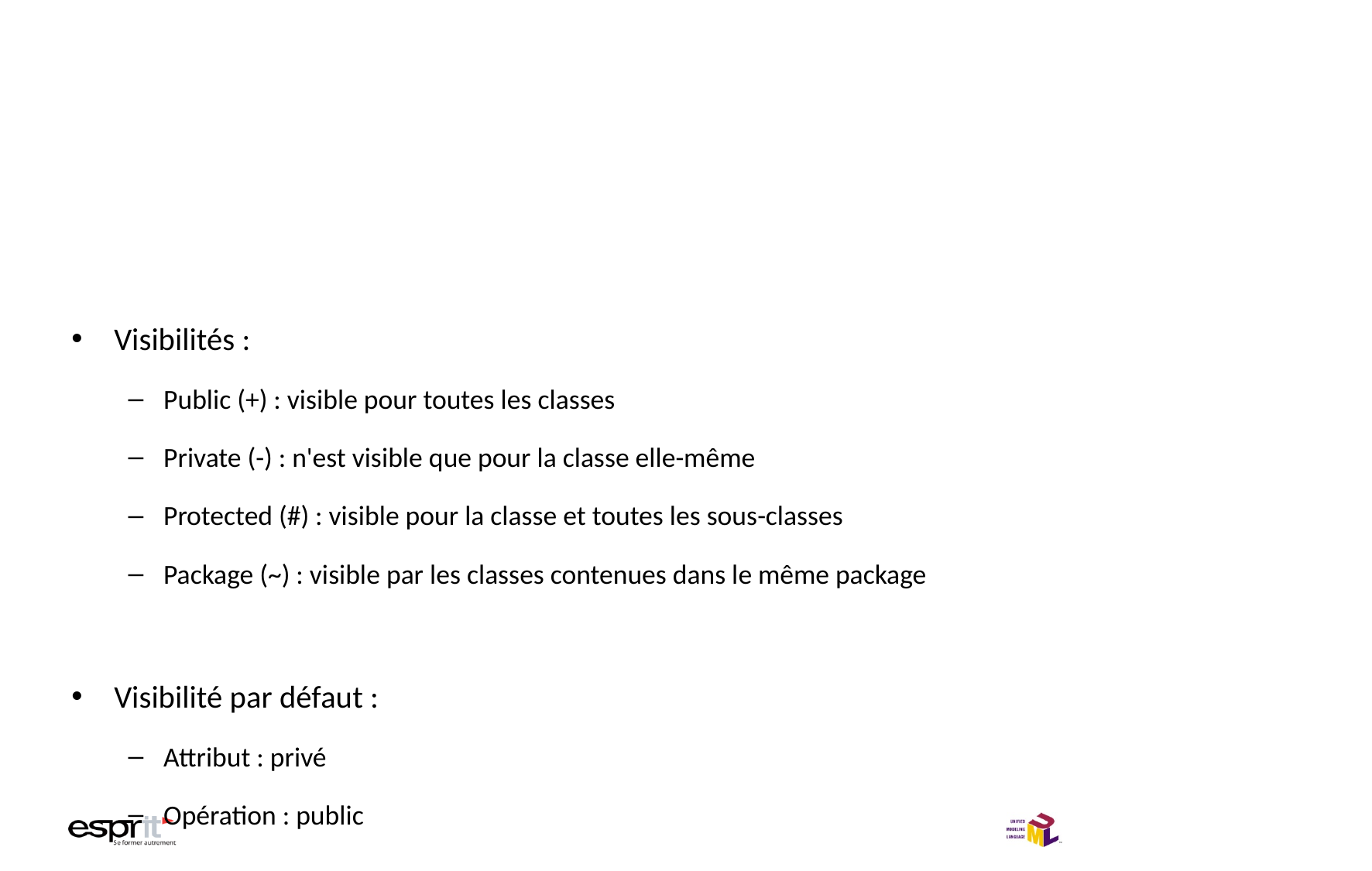

# 1- La visibilité des attributs et des méthodes
Visibilités :
Public (+) : visible pour toutes les classes
Private (-) : n'est visible que pour la classe elle-même
Protected (#) : visible pour la classe et toutes les sous-classes
Package (~) : visible par les classes contenues dans le même package

Visibilité par défaut :
Attribut : privé
Opération : public